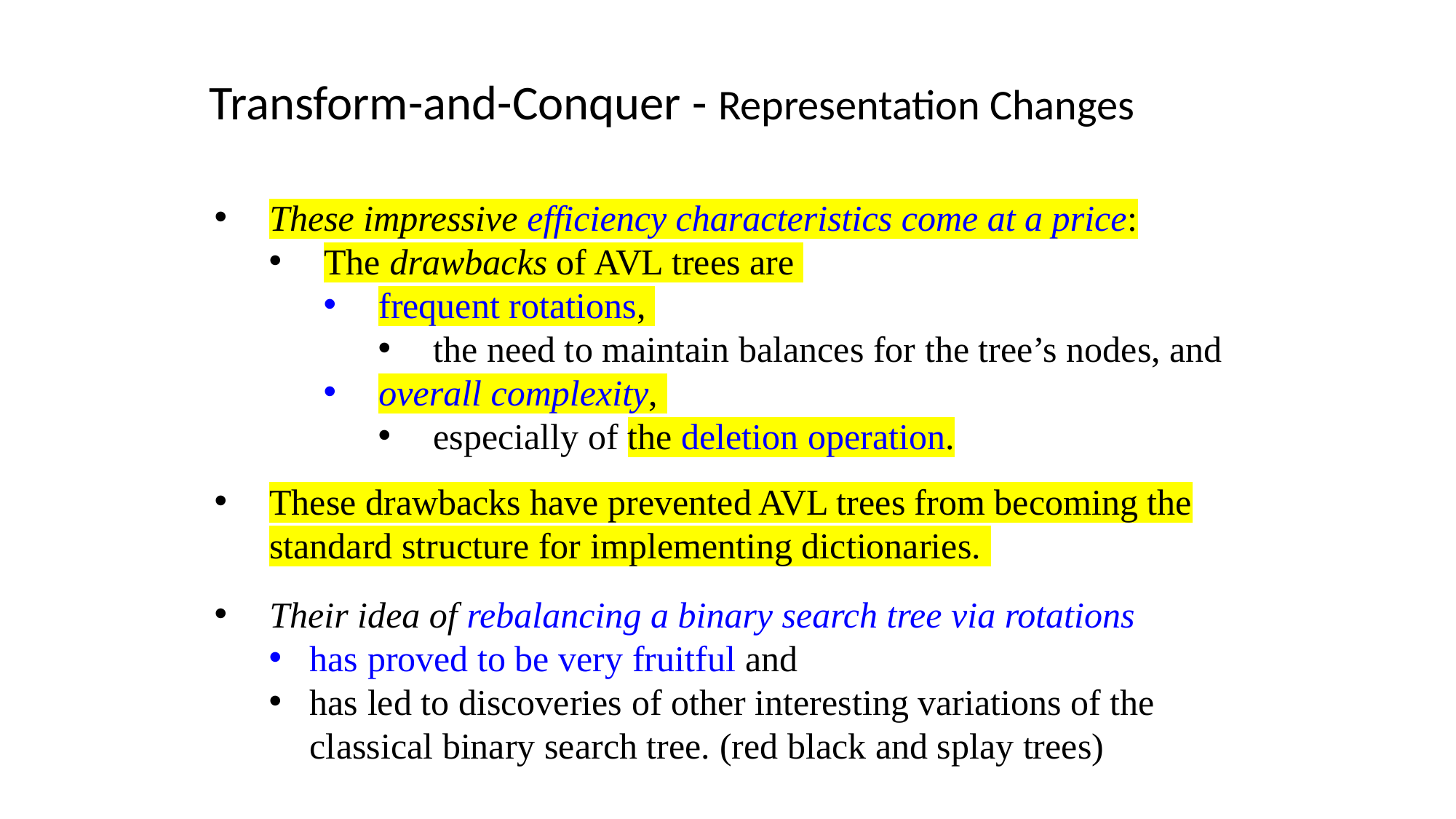

Transform-and-Conquer - Representation Changes
These impressive efficiency characteristics come at a price:
The drawbacks of AVL trees are
frequent rotations,
the need to maintain balances for the tree’s nodes, and
overall complexity,
especially of the deletion operation.

These drawbacks have prevented AVL trees from becoming the standard structure for implementing dictionaries.

Their idea of rebalancing a binary search tree via rotations
has proved to be very fruitful and
has led to discoveries of other interesting variations of the classical binary search tree. (red black and splay trees)